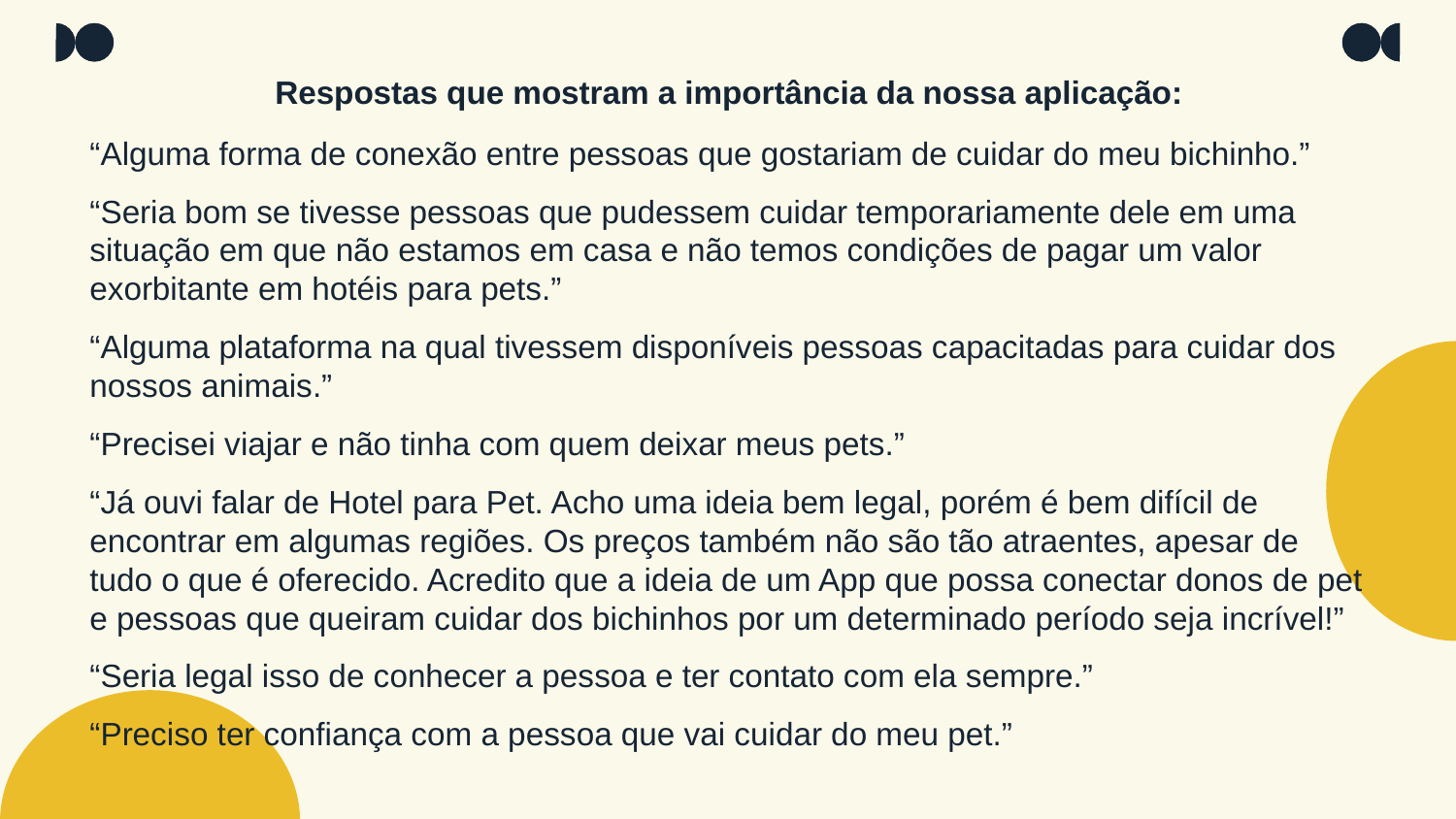

Respostas que mostram a importância da nossa aplicação:

“Alguma forma de conexão entre pessoas que gostariam de cuidar do meu bichinho.”

“Seria bom se tivesse pessoas que pudessem cuidar temporariamente dele em uma situação em que não estamos em casa e não temos condições de pagar um valor exorbitante em hotéis para pets.”

“Alguma plataforma na qual tivessem disponíveis pessoas capacitadas para cuidar dos nossos animais.”

“Precisei viajar e não tinha com quem deixar meus pets.”

“Já ouvi falar de Hotel para Pet. Acho uma ideia bem legal, porém é bem difícil de encontrar em algumas regiões. Os preços também não são tão atraentes, apesar de tudo o que é oferecido. Acredito que a ideia de um App que possa conectar donos de pet e pessoas que queiram cuidar dos bichinhos por um determinado período seja incrível!”

“Seria legal isso de conhecer a pessoa e ter contato com ela sempre.”

“Preciso ter confiança com a pessoa que vai cuidar do meu pet.”